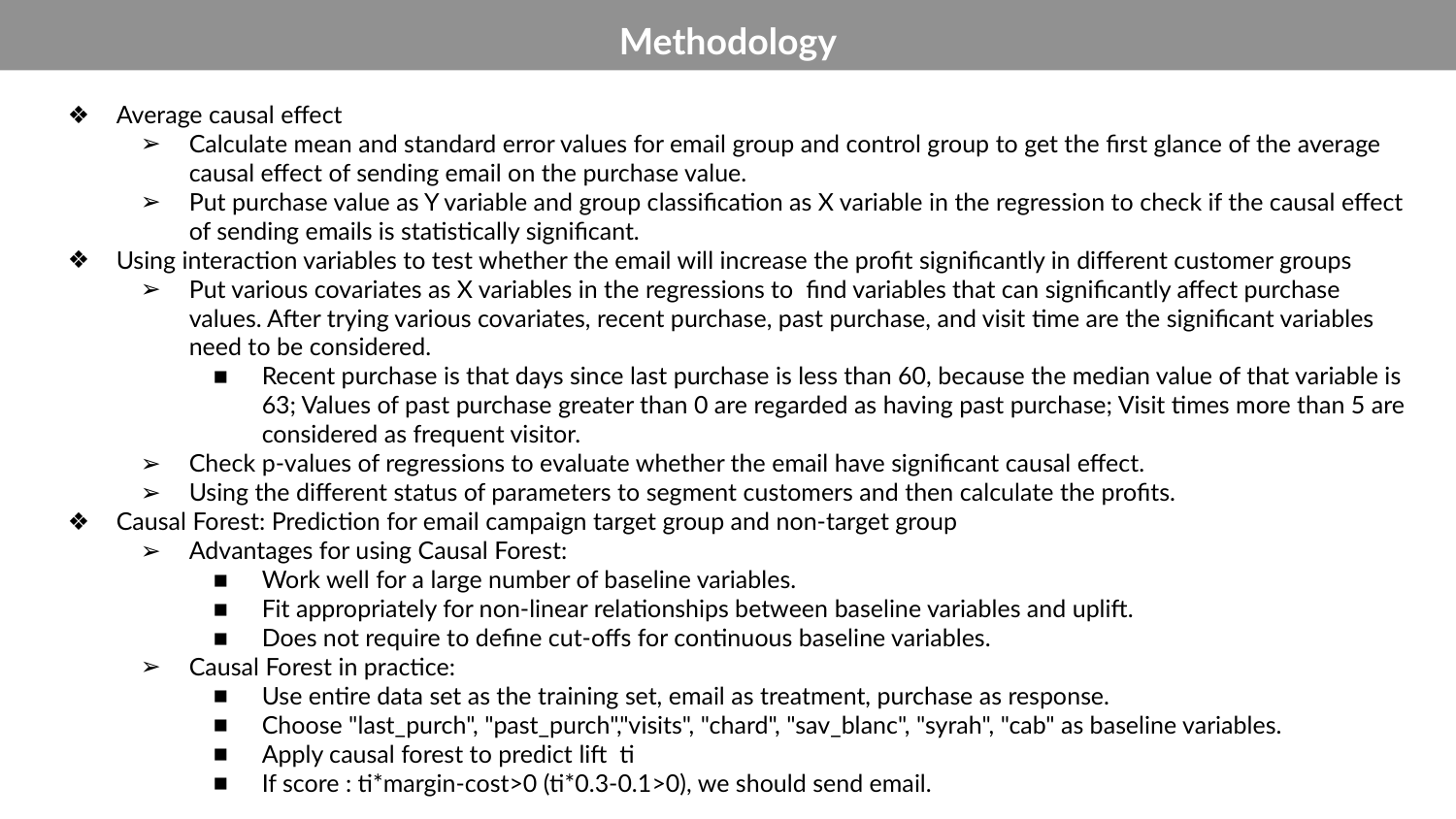

Methodology

Average causal effect
Calculate mean and standard error values for email group and control group to get the first glance of the average causal effect of sending email on the purchase value.
Put purchase value as Y variable and group classification as X variable in the regression to check if the causal effect of sending emails is statistically significant.
Using interaction variables to test whether the email will increase the profit significantly in different customer groups
Put various covariates as X variables in the regressions to  find variables that can significantly affect purchase values. After trying various covariates, recent purchase, past purchase, and visit time are the significant variables need to be considered.
Recent purchase is that days since last purchase is less than 60, because the median value of that variable is 63; Values of past purchase greater than 0 are regarded as having past purchase; Visit times more than 5 are considered as frequent visitor.
Check p-values of regressions to evaluate whether the email have significant causal effect.
Using the different status of parameters to segment customers and then calculate the profits.
Causal Forest: Prediction for email campaign target group and non-target group
Advantages for using Causal Forest:
Work well for a large number of baseline variables.
Fit appropriately for non-linear relationships between baseline variables and uplift.
Does not require to define cut-offs for continuous baseline variables.
Causal Forest in practice:
Use entire data set as the training set, email as treatment, purchase as response.
Choose "last_purch", "past_purch","visits", "chard", "sav_blanc", "syrah", "cab" as baseline variables.
Apply causal forest to predict lift  ti
If score : ti*margin-cost>0 (ti*0.3-0.1>0), we should send email.